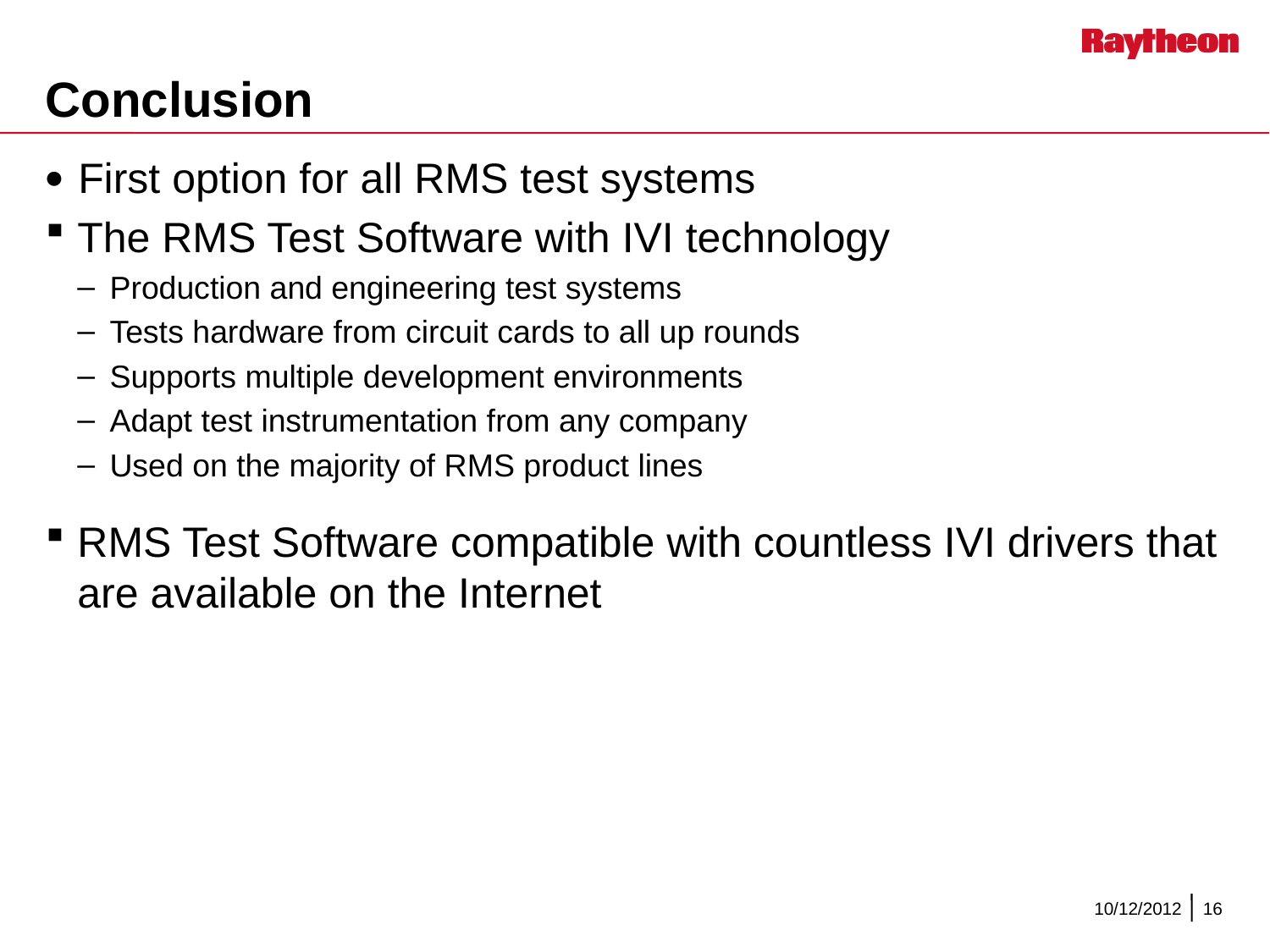

# Conclusion
First option for all RMS test systems
The RMS Test Software with IVI technology
Production and engineering test systems
Tests hardware from circuit cards to all up rounds
Supports multiple development environments
Adapt test instrumentation from any company
Used on the majority of RMS product lines
RMS Test Software compatible with countless IVI drivers that are available on the Internet
10/12/2012
16